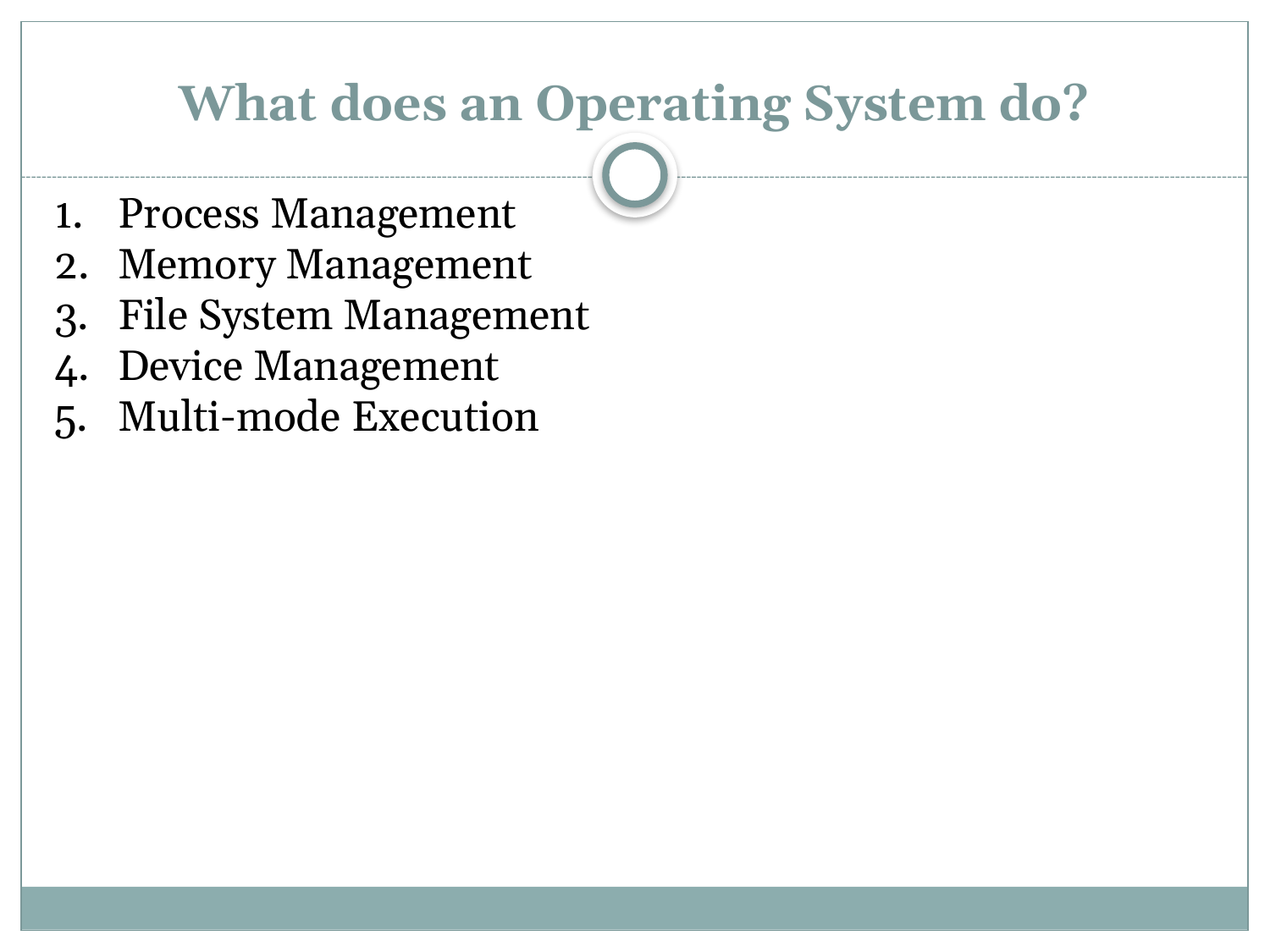

# What does an Operating System do?
Process Management
Memory Management
File System Management
Device Management
Multi-mode Execution